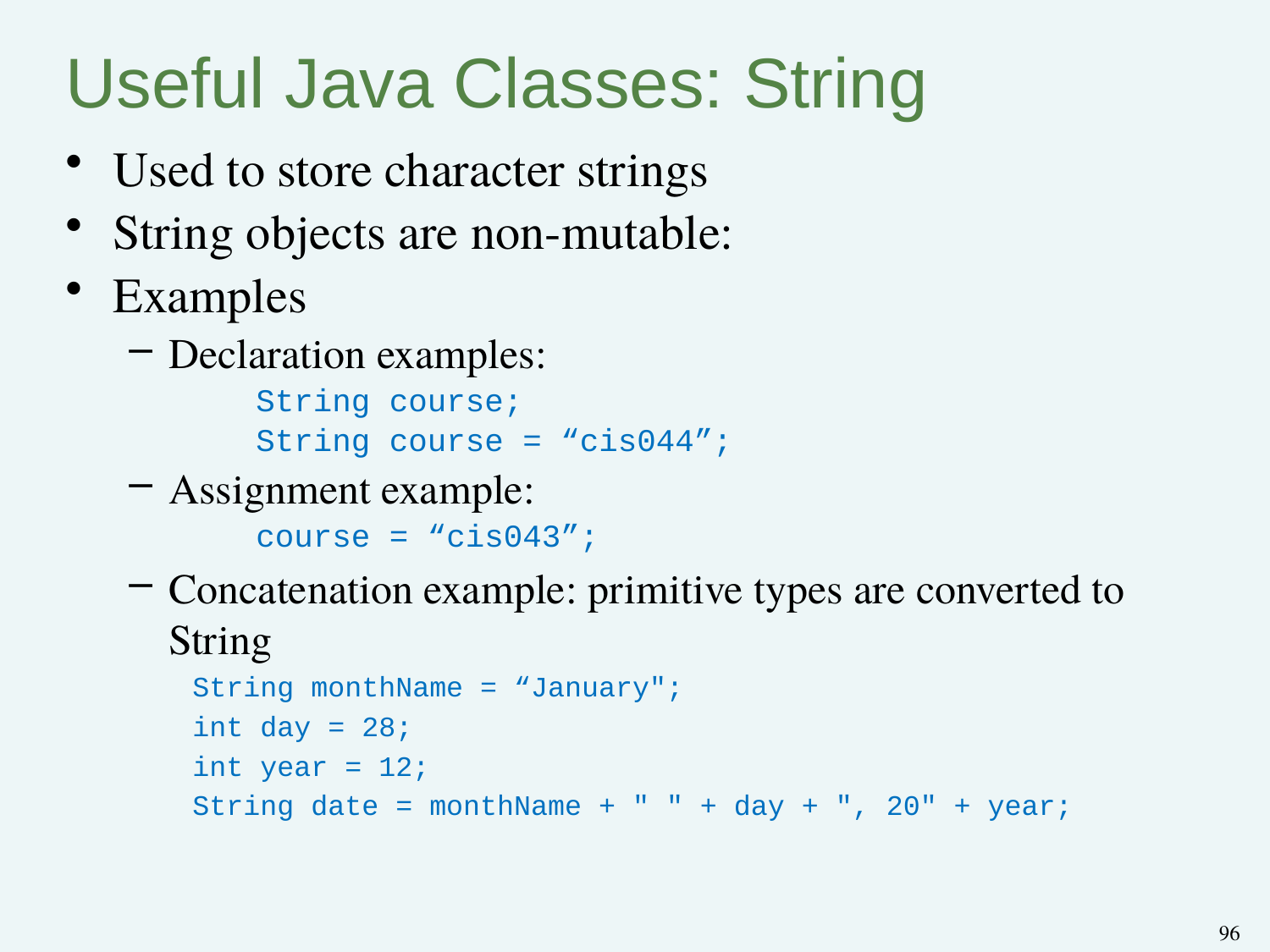

# Useful Java Classes: String
Used to store character strings
String objects are non-mutable:
Examples
Declaration examples:
String course;
String course = “cis044”;
Assignment example:
course = “cis043”;
Concatenation example: primitive types are converted to String
String monthName = “January";
int day = 28;
int year = 12;
String date = monthName + " " + day + ", 20" + year;